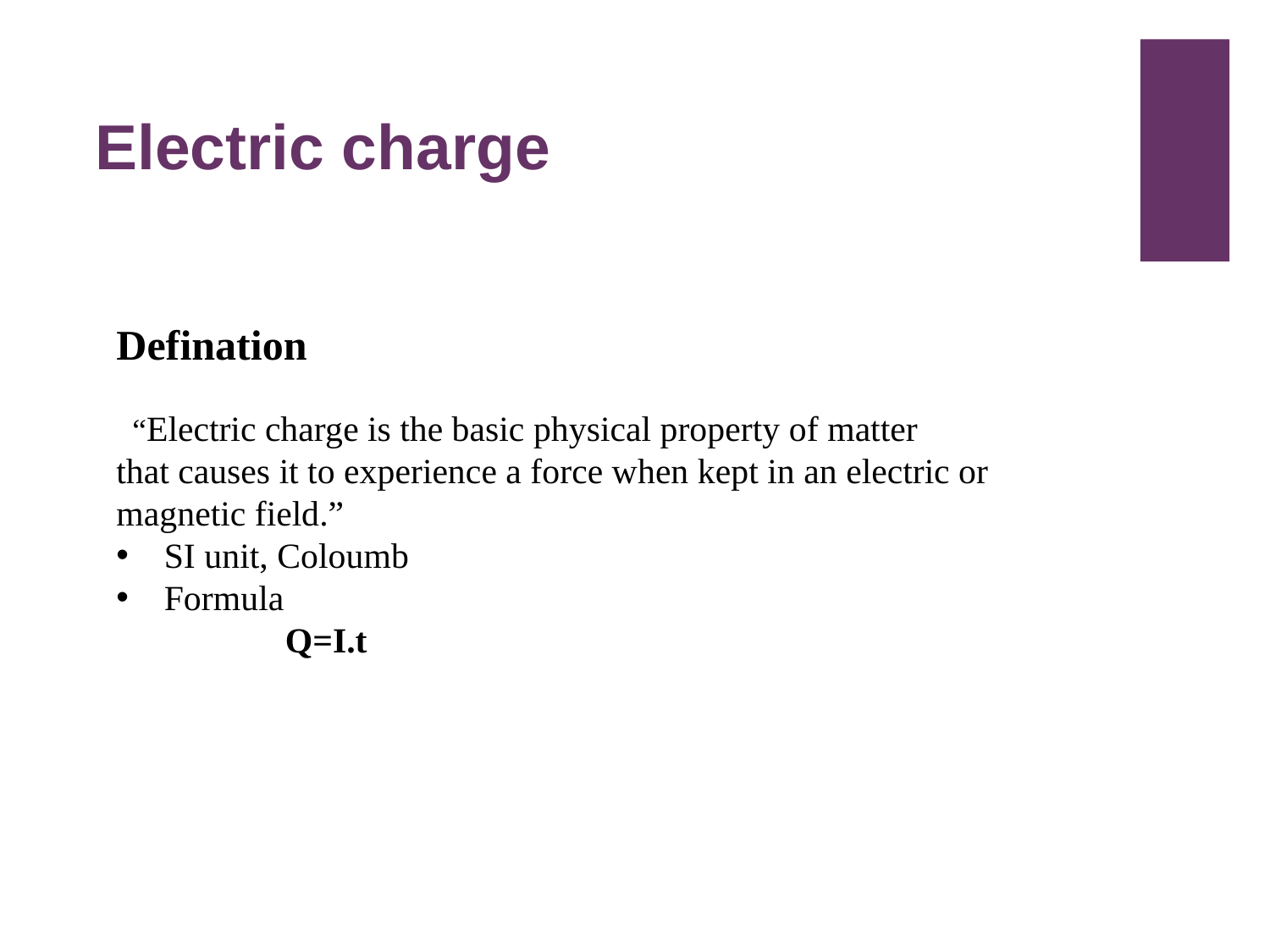

# Electric charge
Defination

  “Electric charge is the basic physical property of matter            that causes it to experience a force when kept in an electric or magnetic field.”
SI unit, Coloumb
Formula
                   Q=I.t